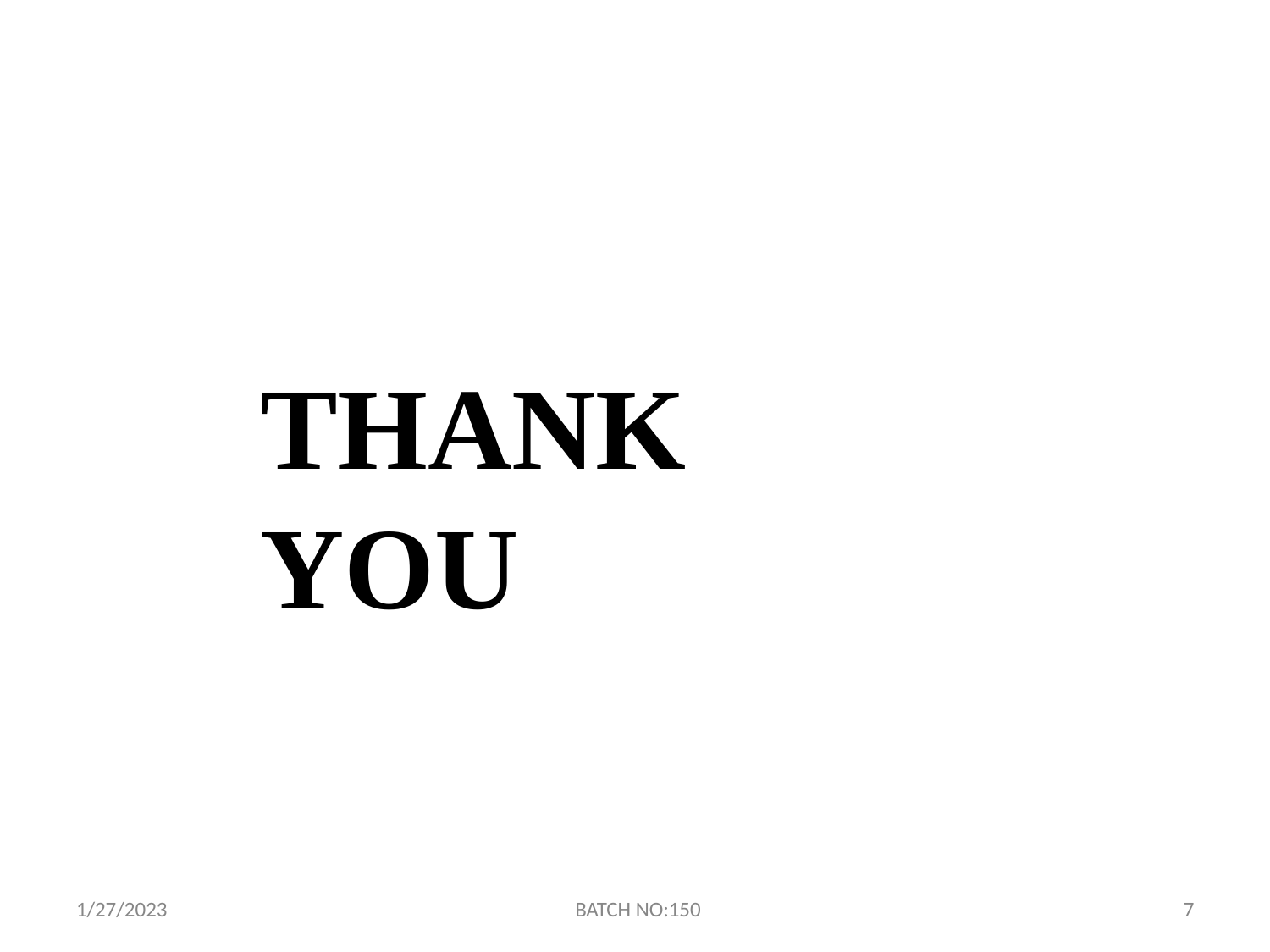

# THANK YOU
1/27/2023
BATCH NO:150
7